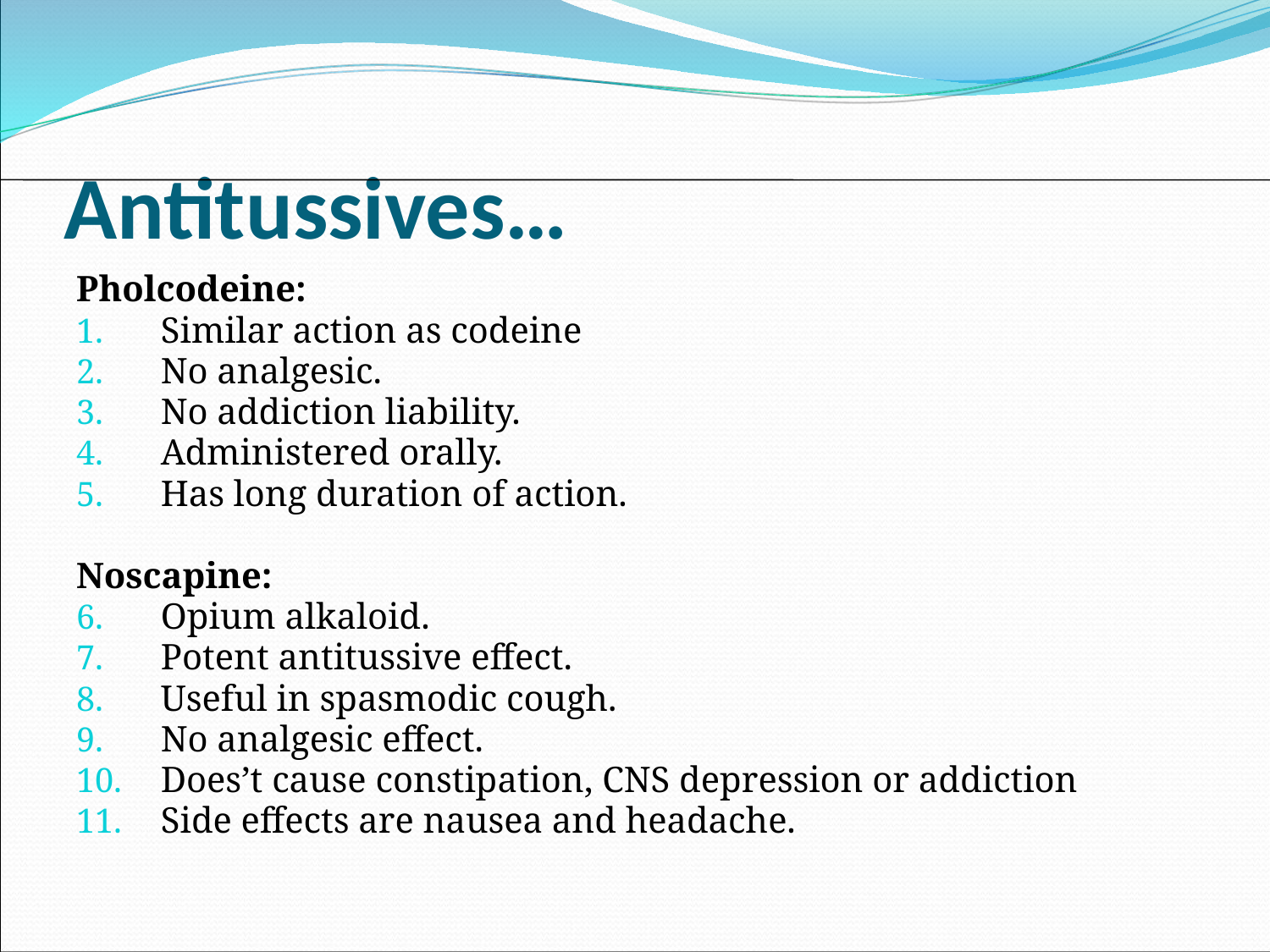

# Antitussives…

Pholcodeine:
Similar action as codeine
No analgesic.
No addiction liability.
Administered orally.
Has long duration of action.

Noscapine:
Opium alkaloid.
Potent antitussive effect.
Useful in spasmodic cough.
No analgesic effect.
Does’t cause constipation, CNS depression or addiction
Side effects are nausea and headache.